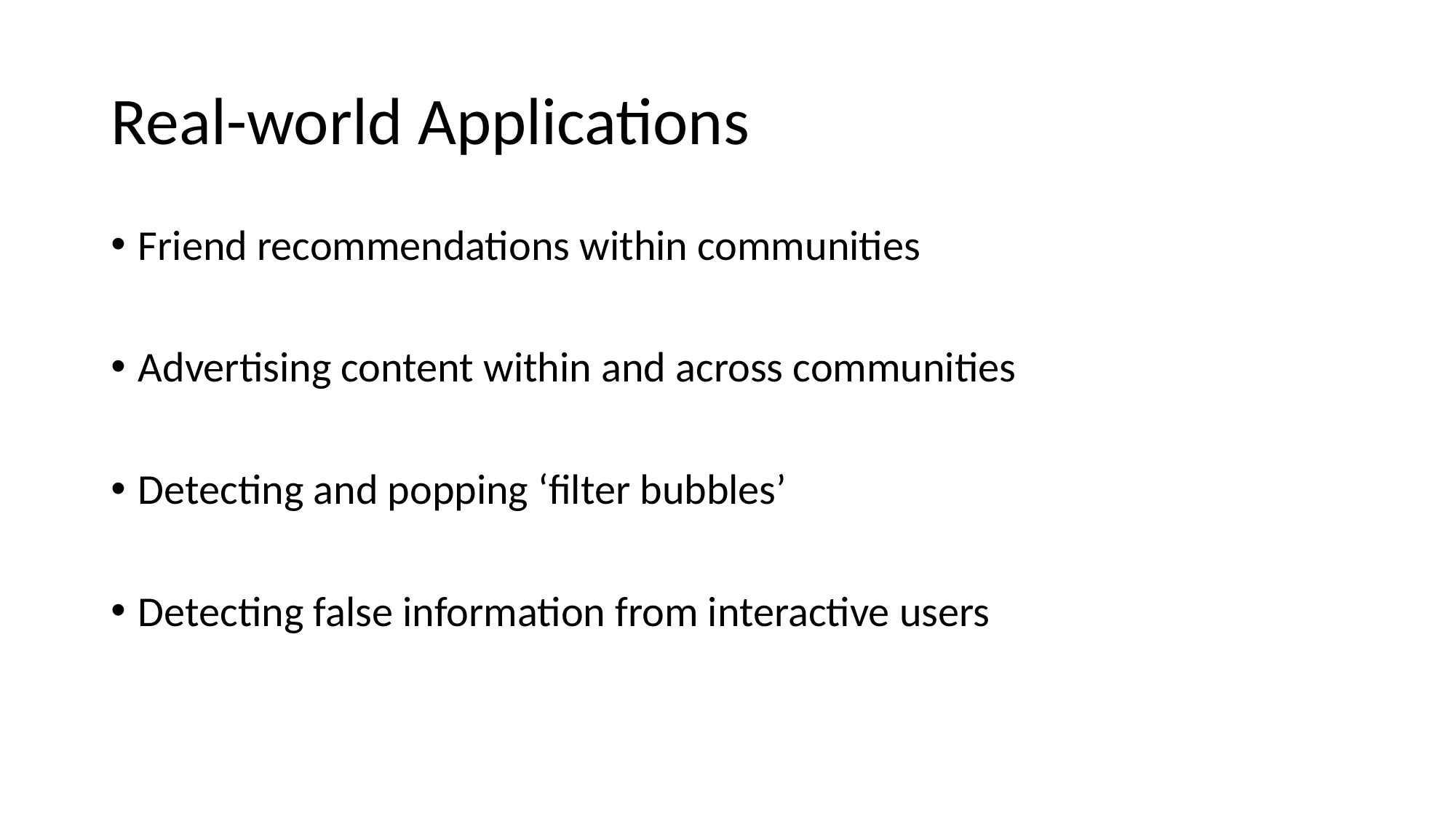

# Real-world Applications
Friend recommendations within communities

Advertising content within and across communities

Detecting and popping ‘filter bubbles’

Detecting false information from interactive users